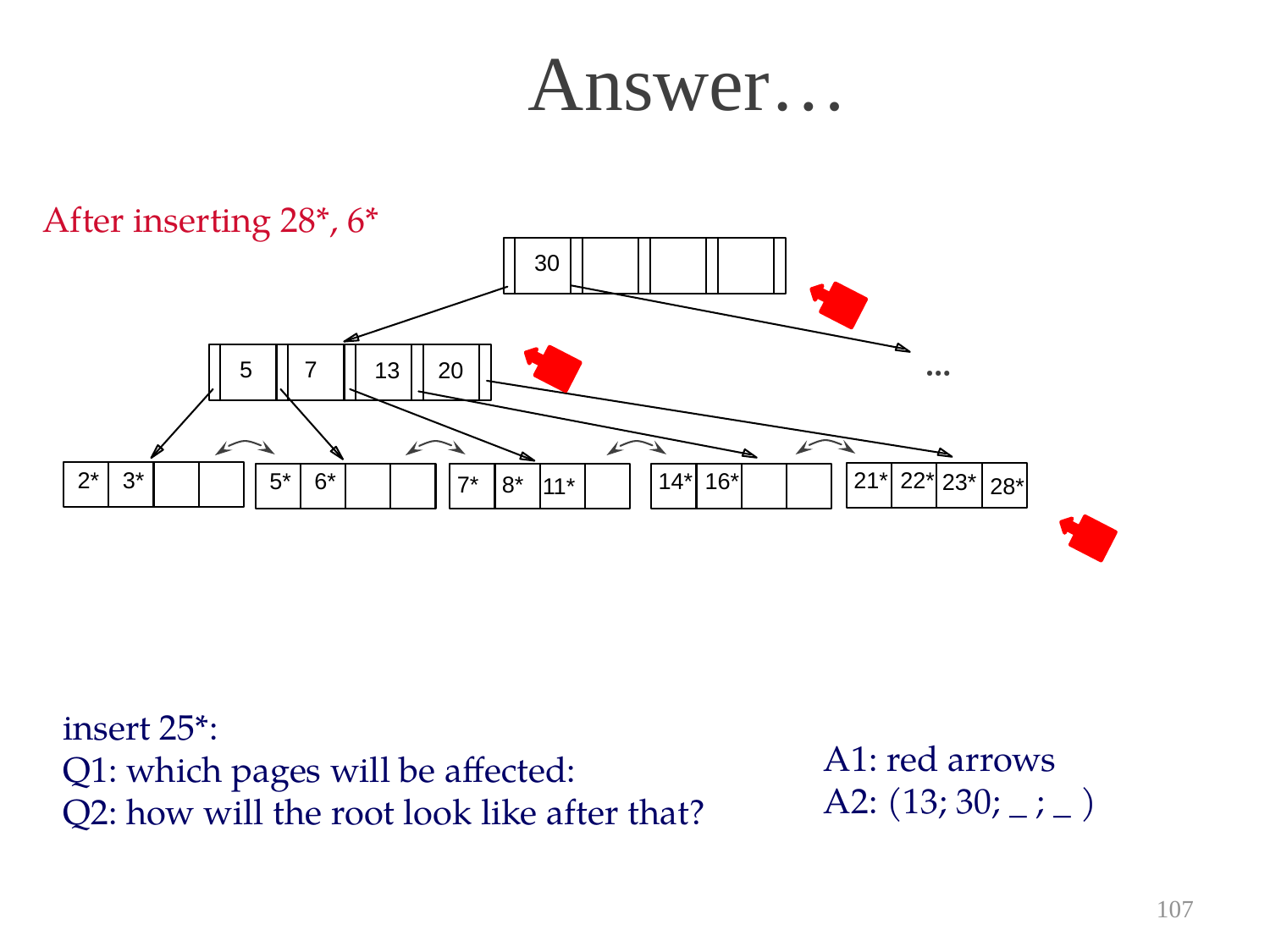

# Answer…
After inserting 28*, 6*

30

5
7
13
20
…

21*
22*
2*
3*
14*
16*
5*
6*
23*

7*
8*

11*
28*

insert 25*:
Q1: which pages will be affected:
Q2: how will the root look like after that?
A1: red arrows
A2: (13; 30; _ ; _ )

107